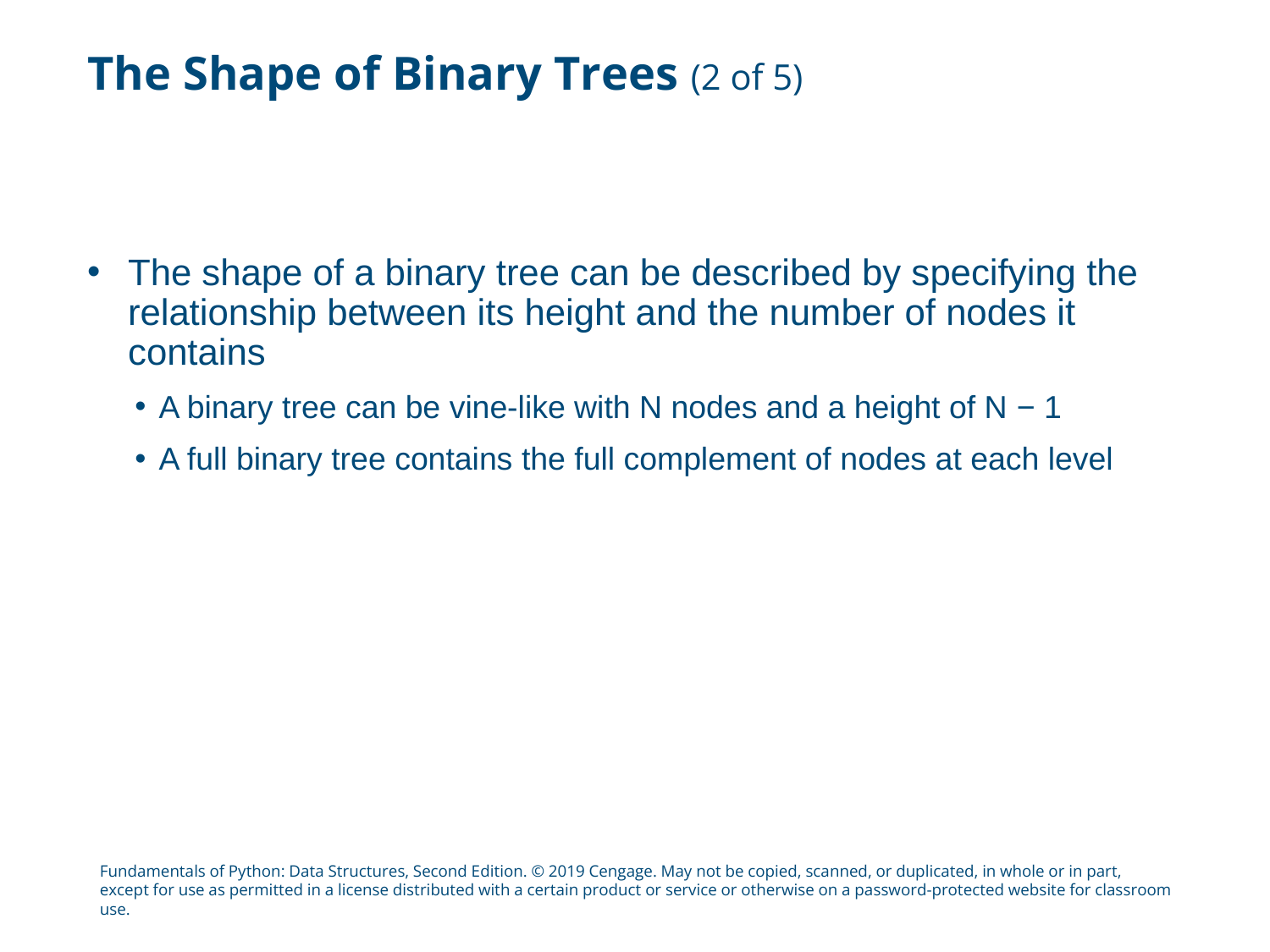

# The Shape of Binary Trees (2 of 5)
The shape of a binary tree can be described by specifying the relationship between its height and the number of nodes it contains
A binary tree can be vine-like with N nodes and a height of N − 1
A full binary tree contains the full complement of nodes at each level
Fundamentals of Python: Data Structures, Second Edition. © 2019 Cengage. May not be copied, scanned, or duplicated, in whole or in part, except for use as permitted in a license distributed with a certain product or service or otherwise on a password-protected website for classroom use.